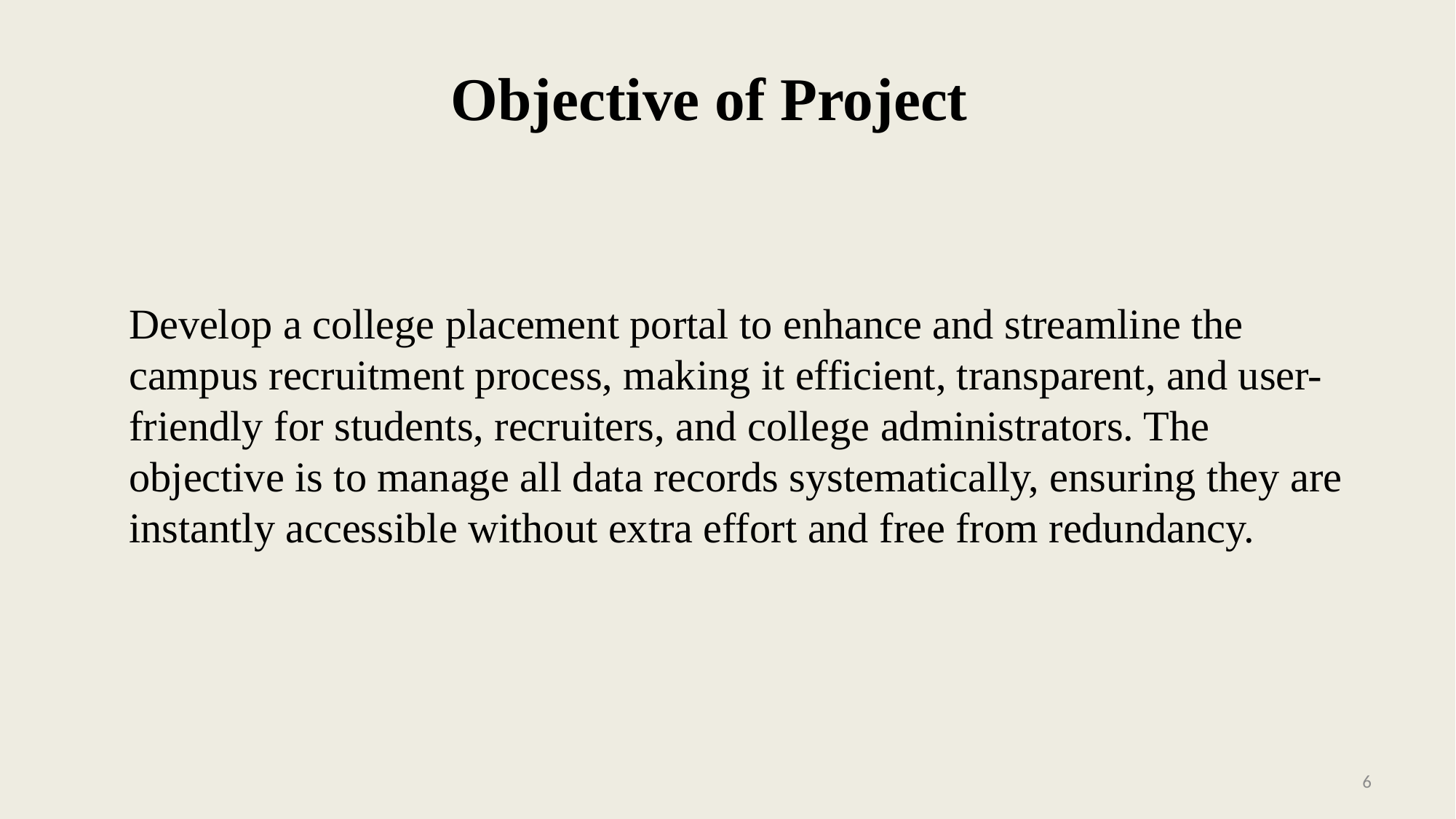

Objective of Project
Develop a college placement portal to enhance and streamline the campus recruitment process, making it efficient, transparent, and user-friendly for students, recruiters, and college administrators. The objective is to manage all data records systematically, ensuring they are instantly accessible without extra effort and free from redundancy.
6